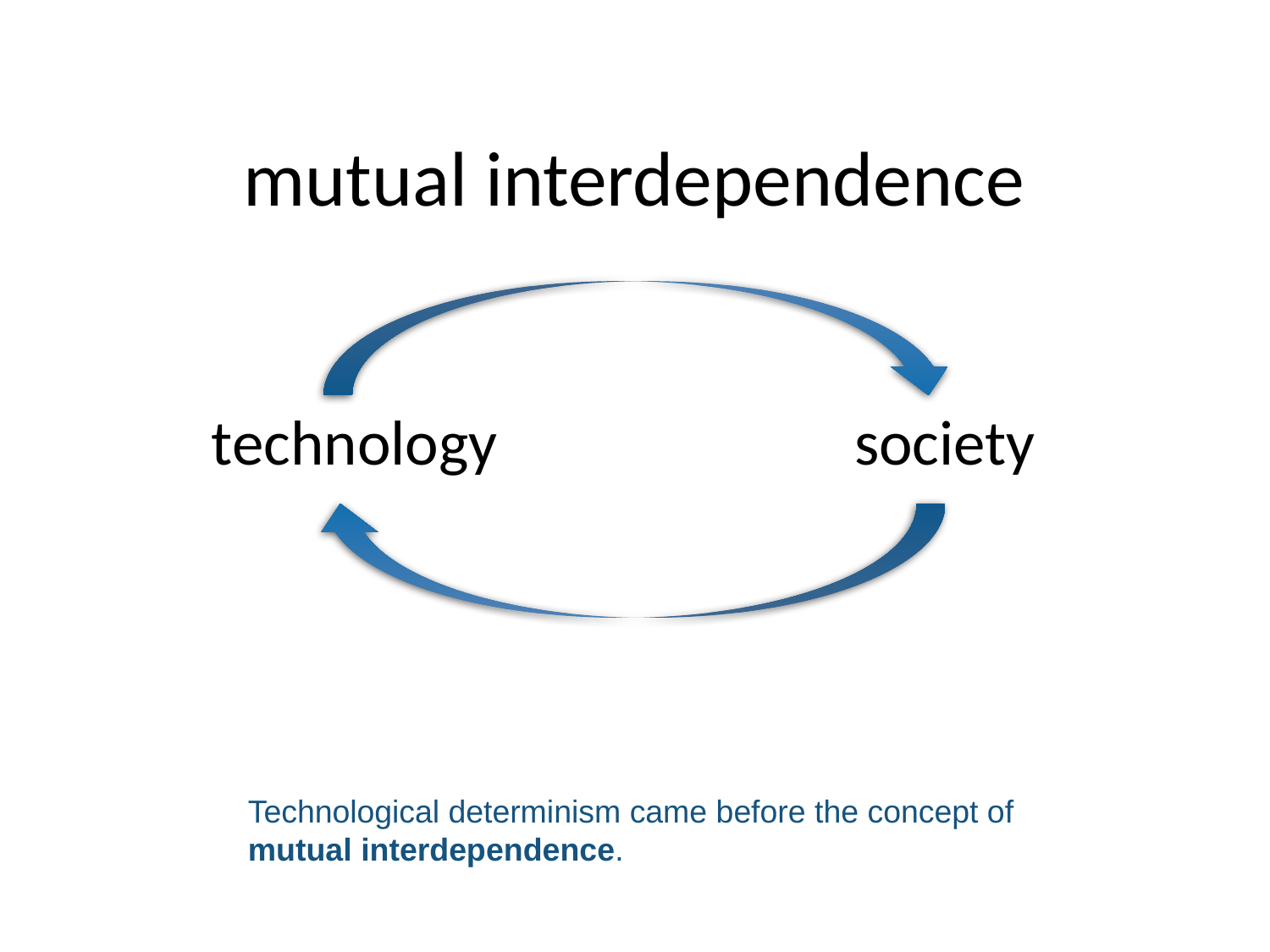

# mutual interdependence

technology
society

Technological determinism came before the concept of mutual interdependence.